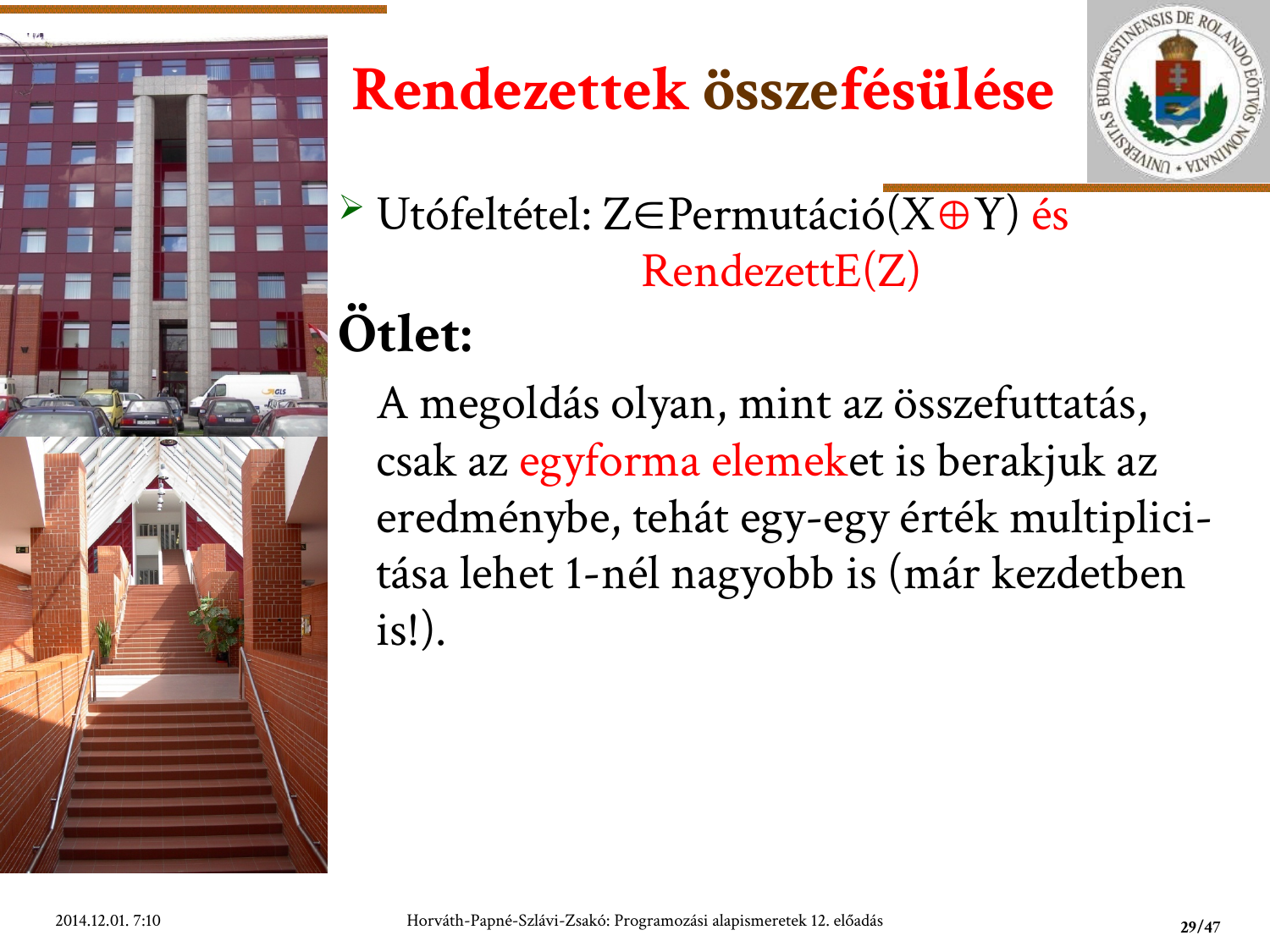

# Rendezettek összefésülése
Utófeltétel: Z∈Permutáció(X⊕Y) és
		 RendezettE(Z)
Ötlet:
	A megoldás olyan, mint az összefuttatás, csak az egyforma elemeket is berakjuk az eredménybe, tehát egy-egy érték multiplici-tása lehet 1-nél nagyobb is (már kezdetben is!).
2014.12.01. 7:10
Horváth-Papné-Szlávi-Zsakó: Programozási alapismeretek 12. előadás
29/47